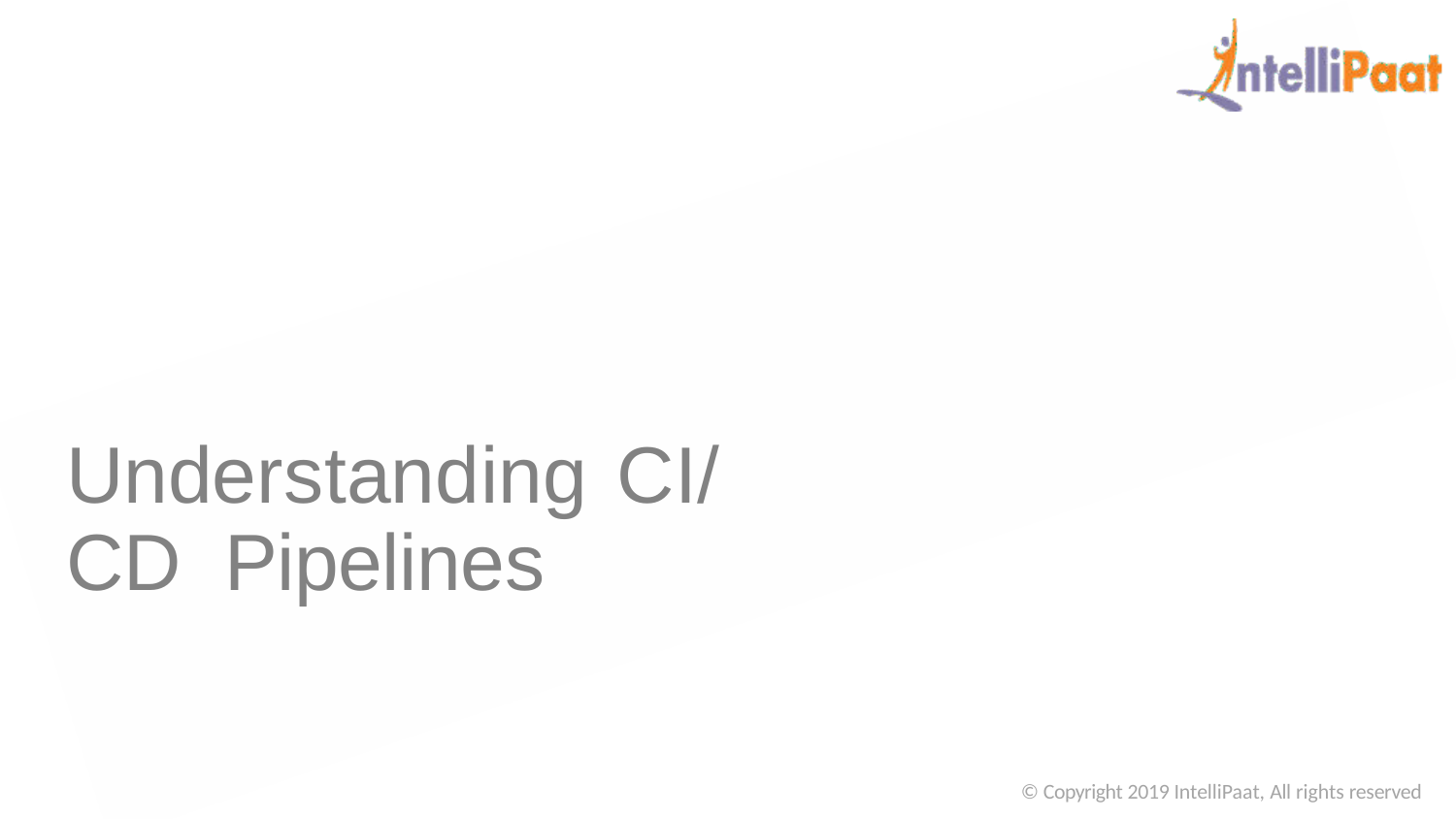

# Understanding	CI/CD  Pipelines
© Copyright 2019 IntelliPaat, All rights reserved